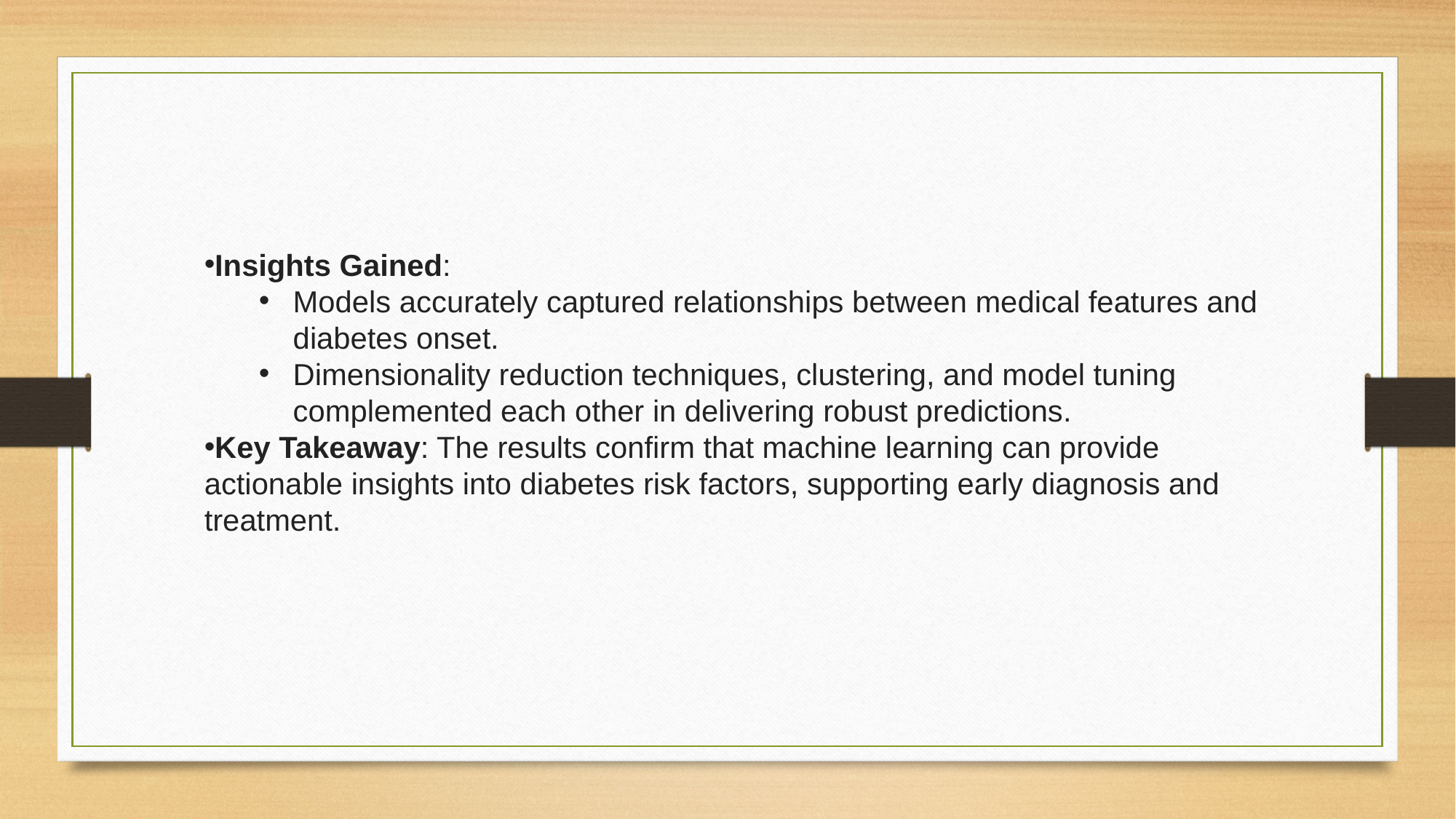

Insights Gained:
Models accurately captured relationships between medical features and diabetes onset.
Dimensionality reduction techniques, clustering, and model tuning complemented each other in delivering robust predictions.
Key Takeaway: The results confirm that machine learning can provide actionable insights into diabetes risk factors, supporting early diagnosis and treatment.